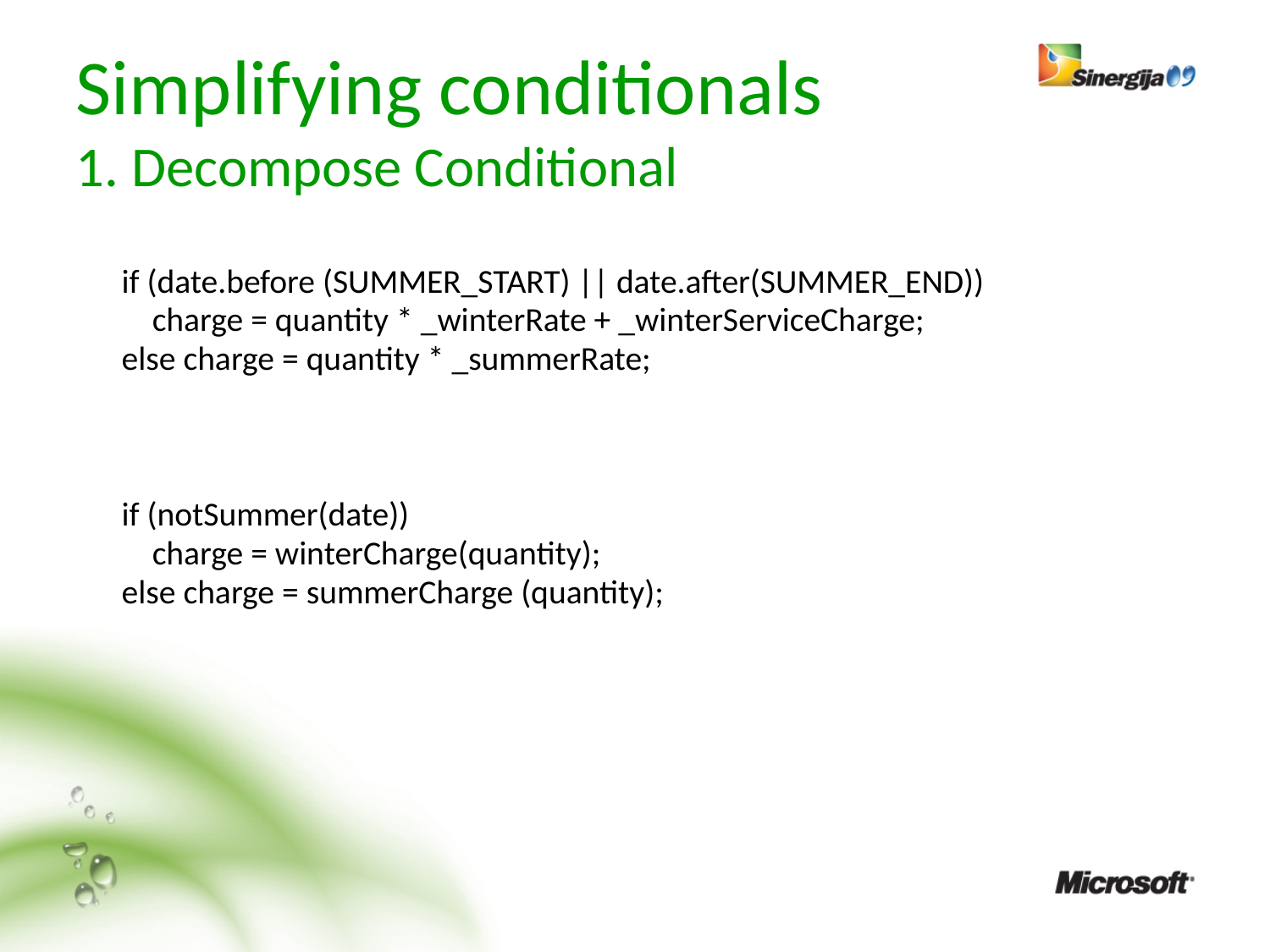

# Simplifying conditionals 1. Decompose Conditional

      if (date.before (SUMMER_START) || date.after(SUMMER_END))
          charge = quantity * _winterRate + _winterServiceCharge;
      else charge = quantity * _summerRate;

      if (notSummer(date))
          charge = winterCharge(quantity);
      else charge = summerCharge (quantity);